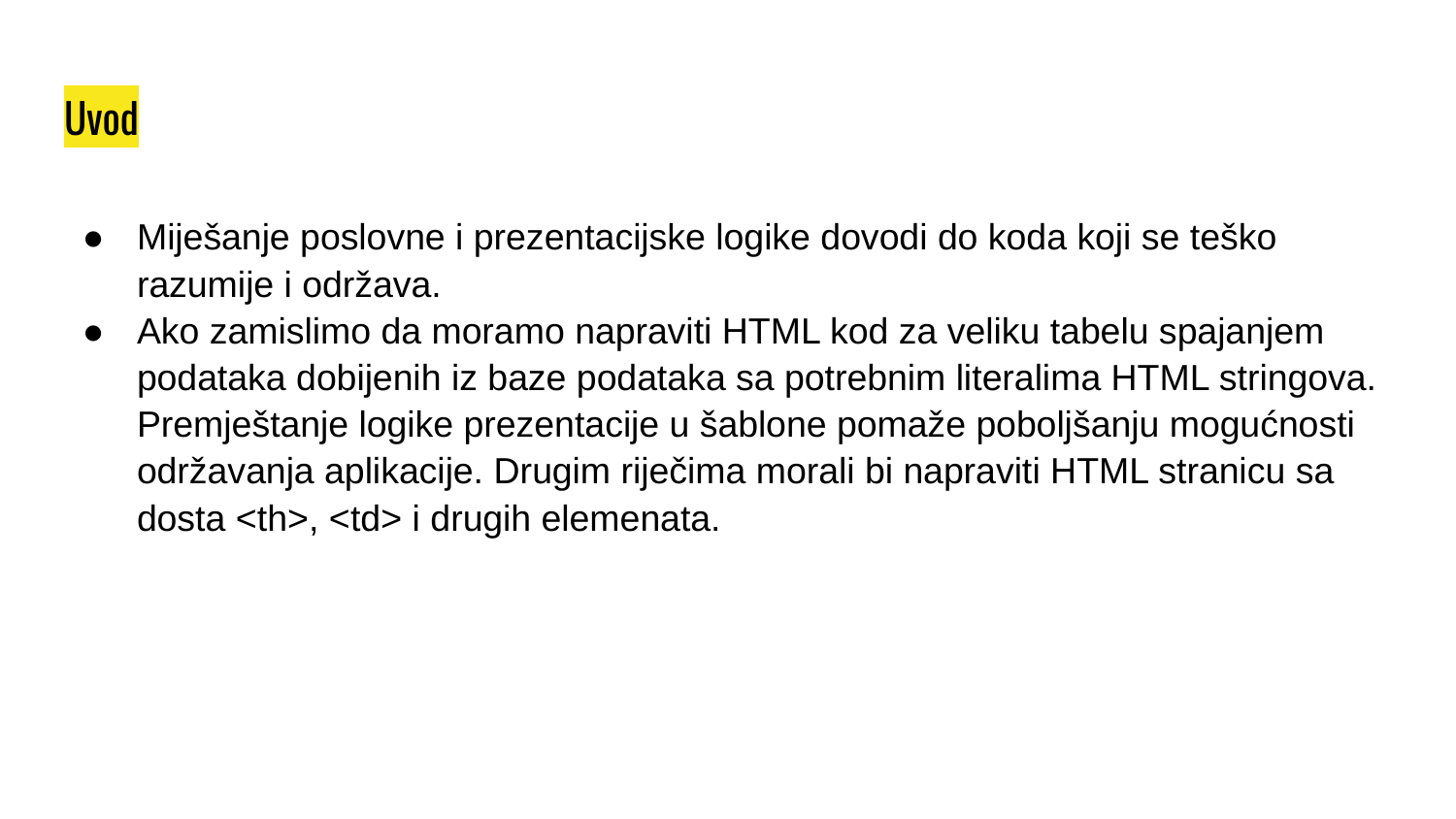

# Uvod
Miješanje poslovne i prezentacijske logike dovodi do koda koji se teško razumije i održava.
Ako zamislimo da moramo napraviti HTML kod za veliku tabelu spajanjem podataka dobijenih iz baze podataka sa potrebnim literalima HTML stringova. Premještanje logike prezentacije u šablone pomaže poboljšanju mogućnosti održavanja aplikacije. Drugim riječima morali bi napraviti HTML stranicu sa dosta <th>, <td> i drugih elemenata.